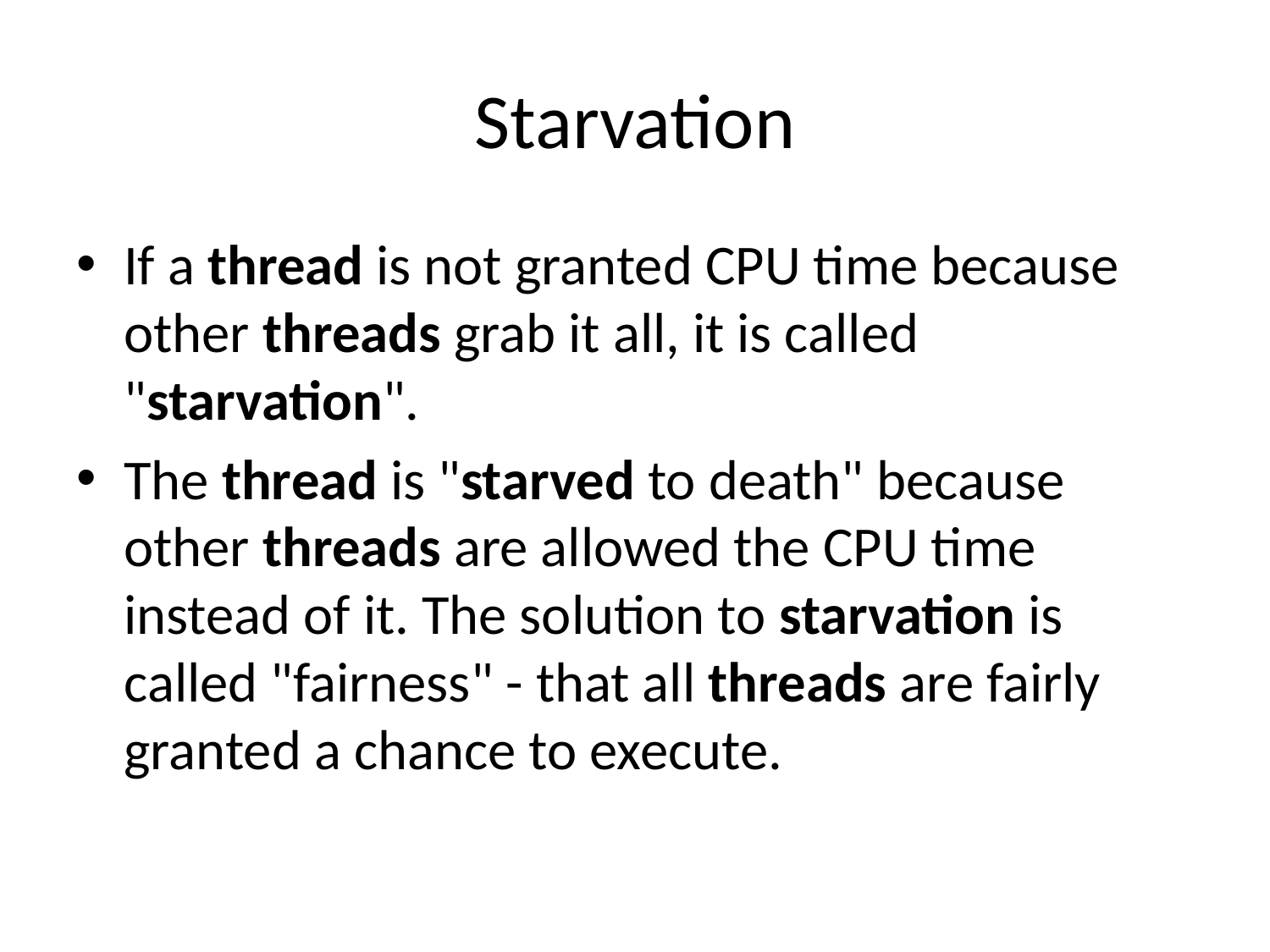

# Starvation
If a thread is not granted CPU time because other threads grab it all, it is called "starvation".
The thread is "starved to death" because other threads are allowed the CPU time instead of it. The solution to starvation is called "fairness" - that all threads are fairly granted a chance to execute.